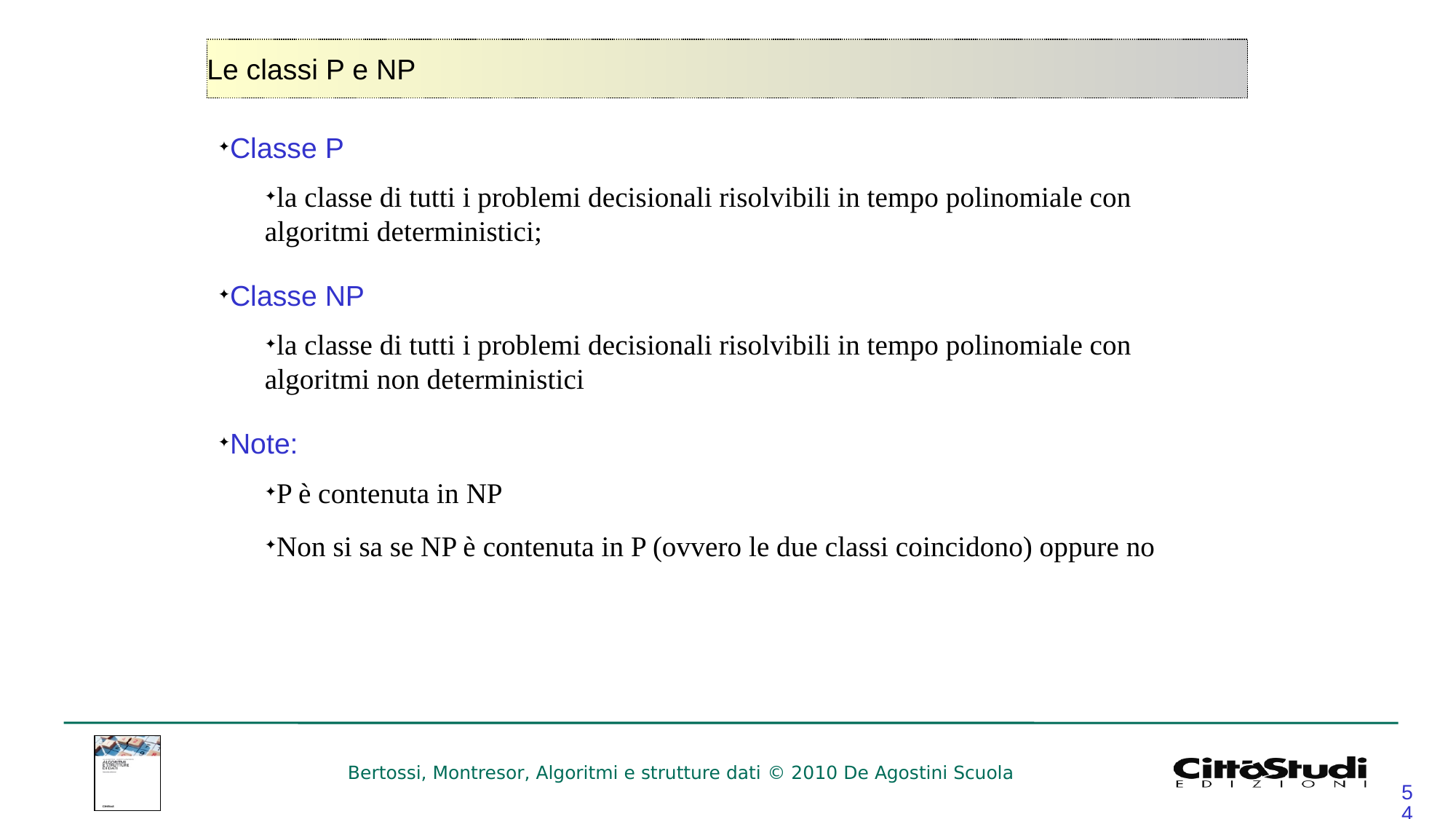

# Le classi P e NP
Classe P
la classe di tutti i problemi decisionali risolvibili in tempo polinomiale con algoritmi deterministici;
Classe NP
la classe di tutti i problemi decisionali risolvibili in tempo polinomiale con algoritmi non deterministici
Note:
P è contenuta in NP
Non si sa se NP è contenuta in P (ovvero le due classi coincidono) oppure no

54